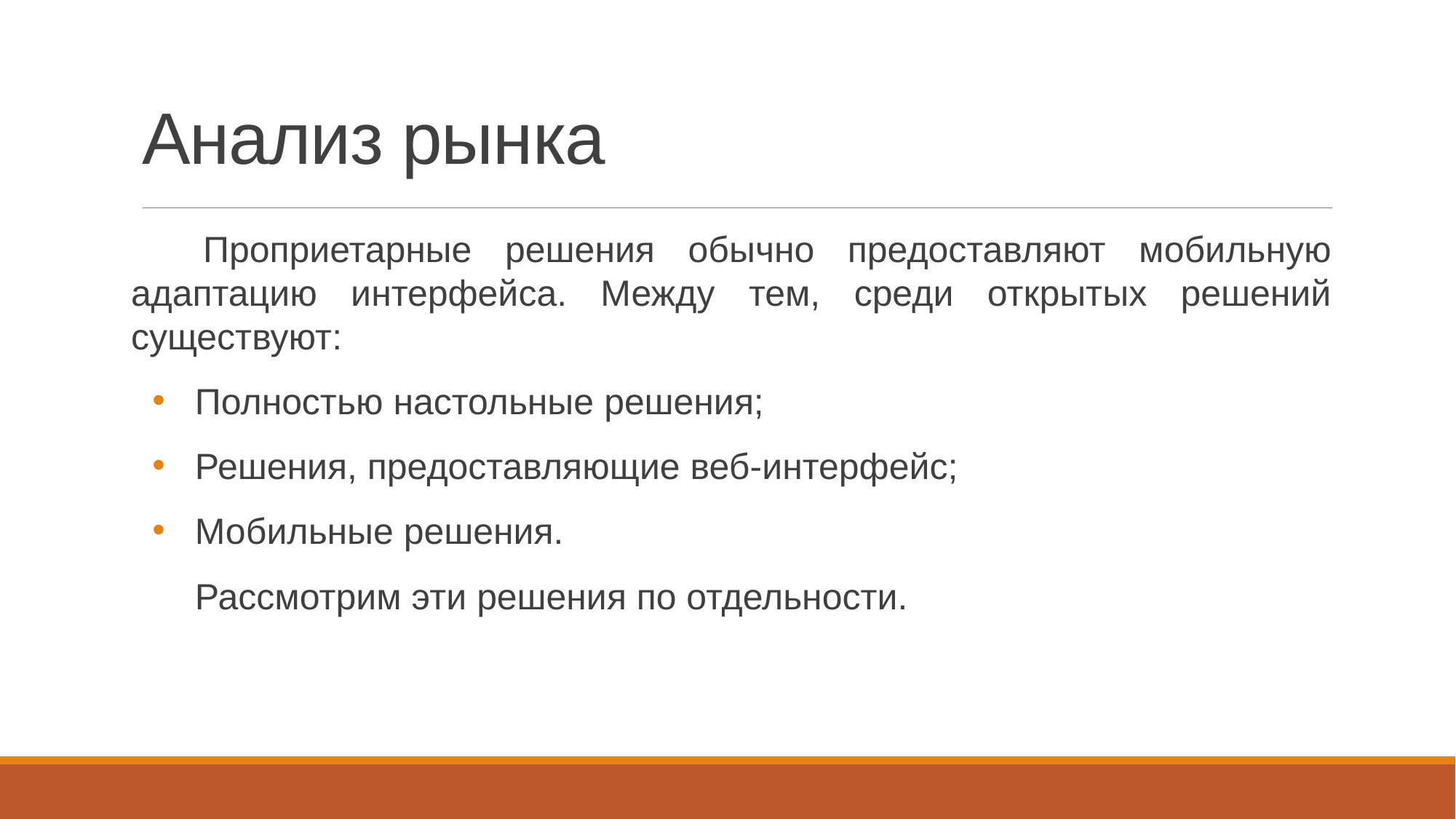

# Анализ рынка
Проприетарные решения обычно предоставляют мобильную адаптацию интерфейса. Между тем, среди открытых решений существуют:
Полностью настольные решения;
Решения, предоставляющие веб-интерфейс;
Мобильные решения.
Рассмотрим эти решения по отдельности.